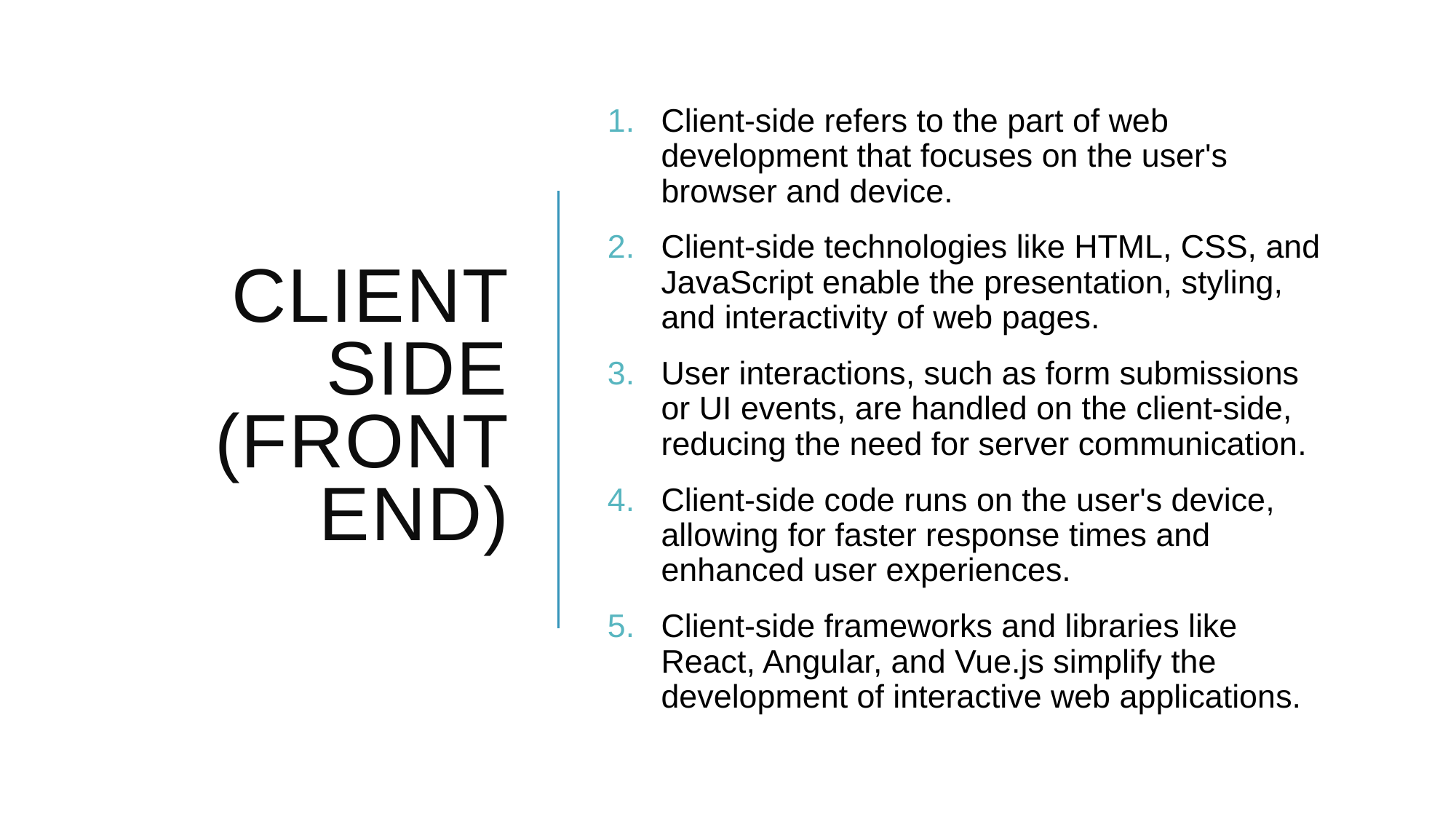

# Client Side (Front end)
Client-side refers to the part of web development that focuses on the user's browser and device.
Client-side technologies like HTML, CSS, and JavaScript enable the presentation, styling, and interactivity of web pages.
User interactions, such as form submissions or UI events, are handled on the client-side, reducing the need for server communication.
Client-side code runs on the user's device, allowing for faster response times and enhanced user experiences.
Client-side frameworks and libraries like React, Angular, and Vue.js simplify the development of interactive web applications.